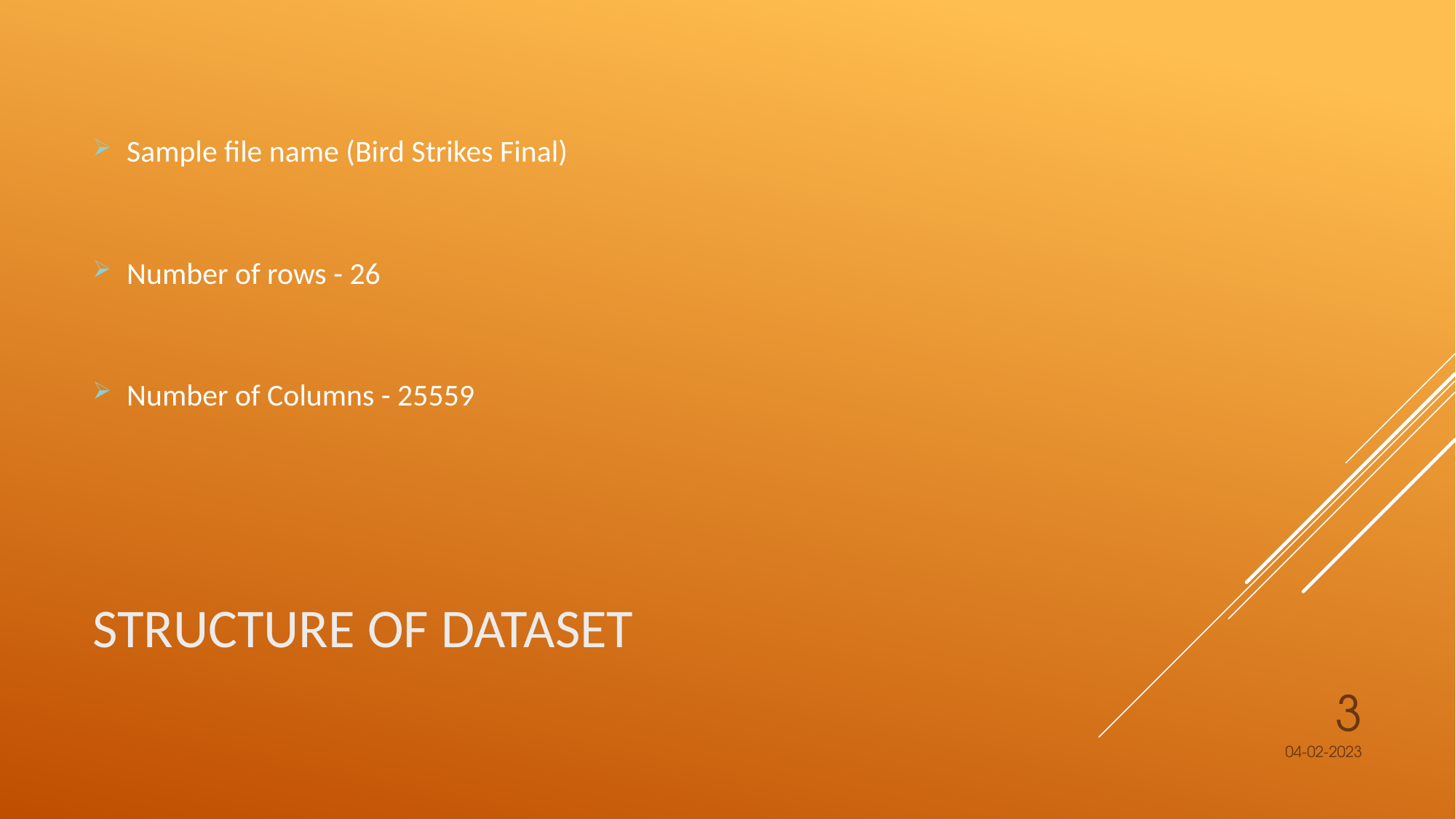

Sample file name (Bird Strikes Final)

Number of rows - 26

Number of Columns - 25559

# Structure of DataSet
3
04-02-2023